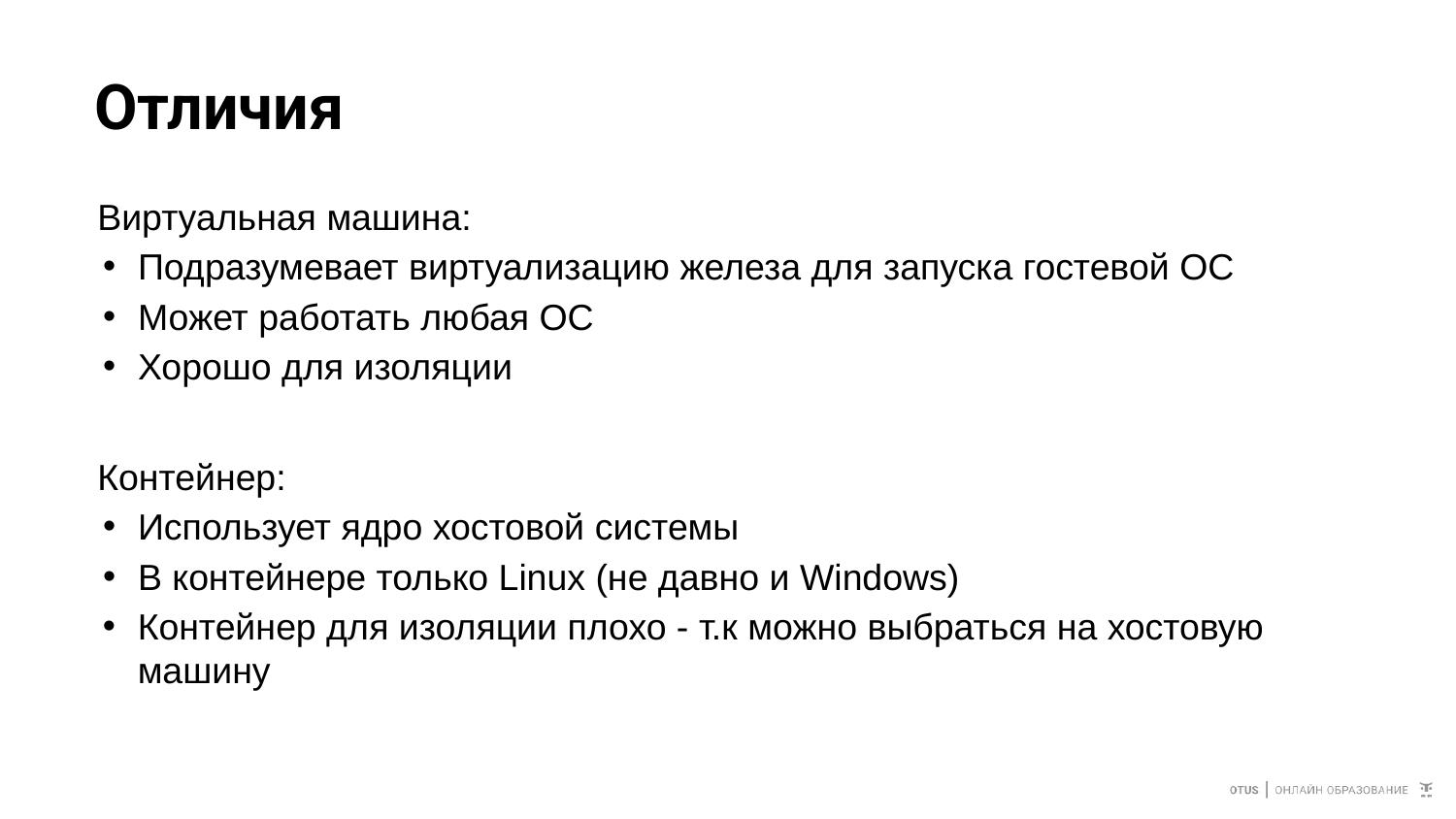

# Отличия
Виртуальная машина:
Подразумевает виртуализацию железа для запуска гостевой ОС
Может работать любая ОС
Хорошо для изоляции

Контейнер:
Использует ядро хостовой системы
В контейнере только Linux (не давно и Windows)
Контейнер для изоляции плохо - т.к можно выбраться на хостовую  машину